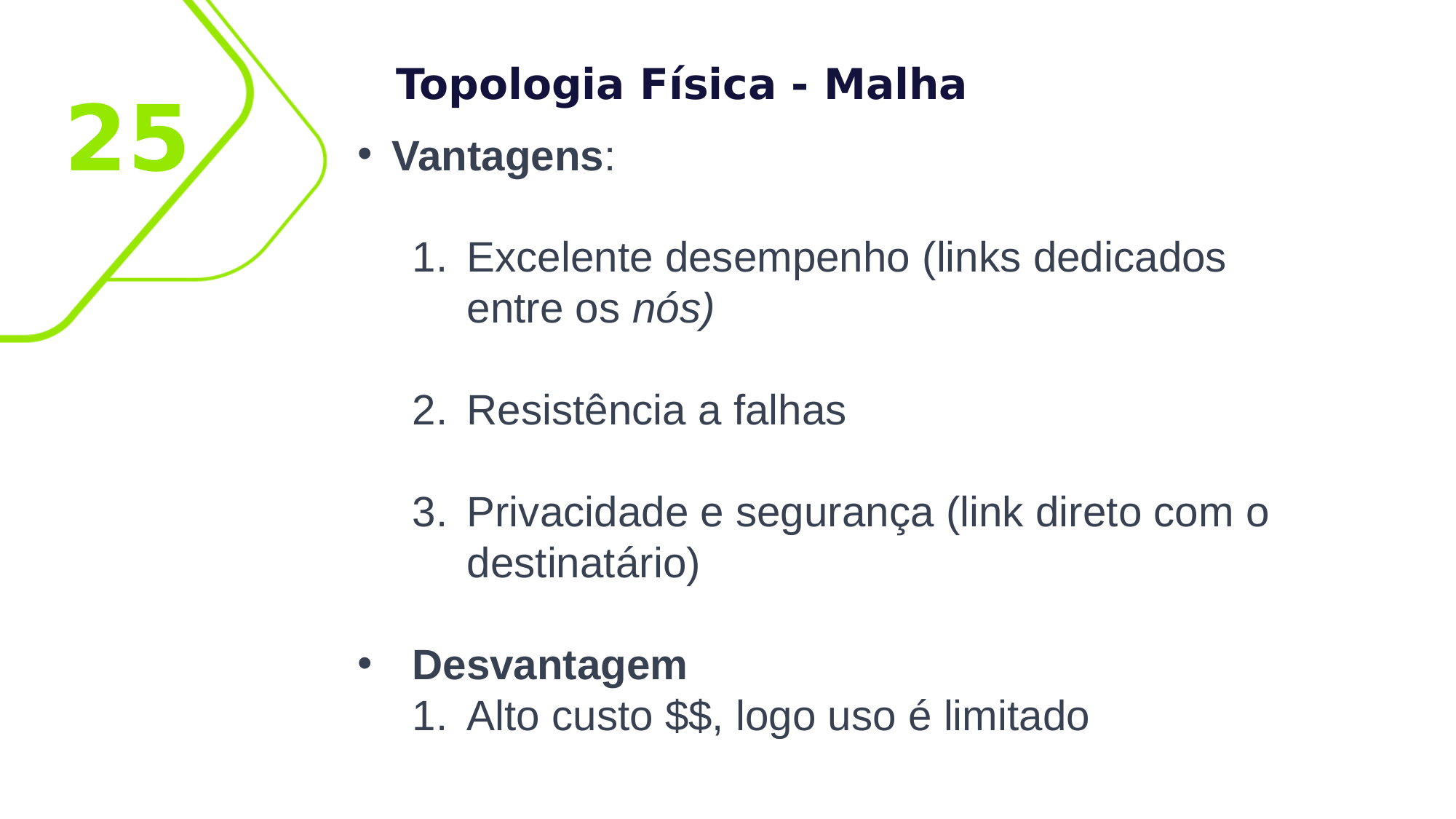

Topologia Física - Malha
25
Vantagens:
Excelente desempenho (links dedicados entre os nós)
Resistência a falhas
Privacidade e segurança (link direto com o destinatário)
Desvantagem
Alto custo $$, logo uso é limitado